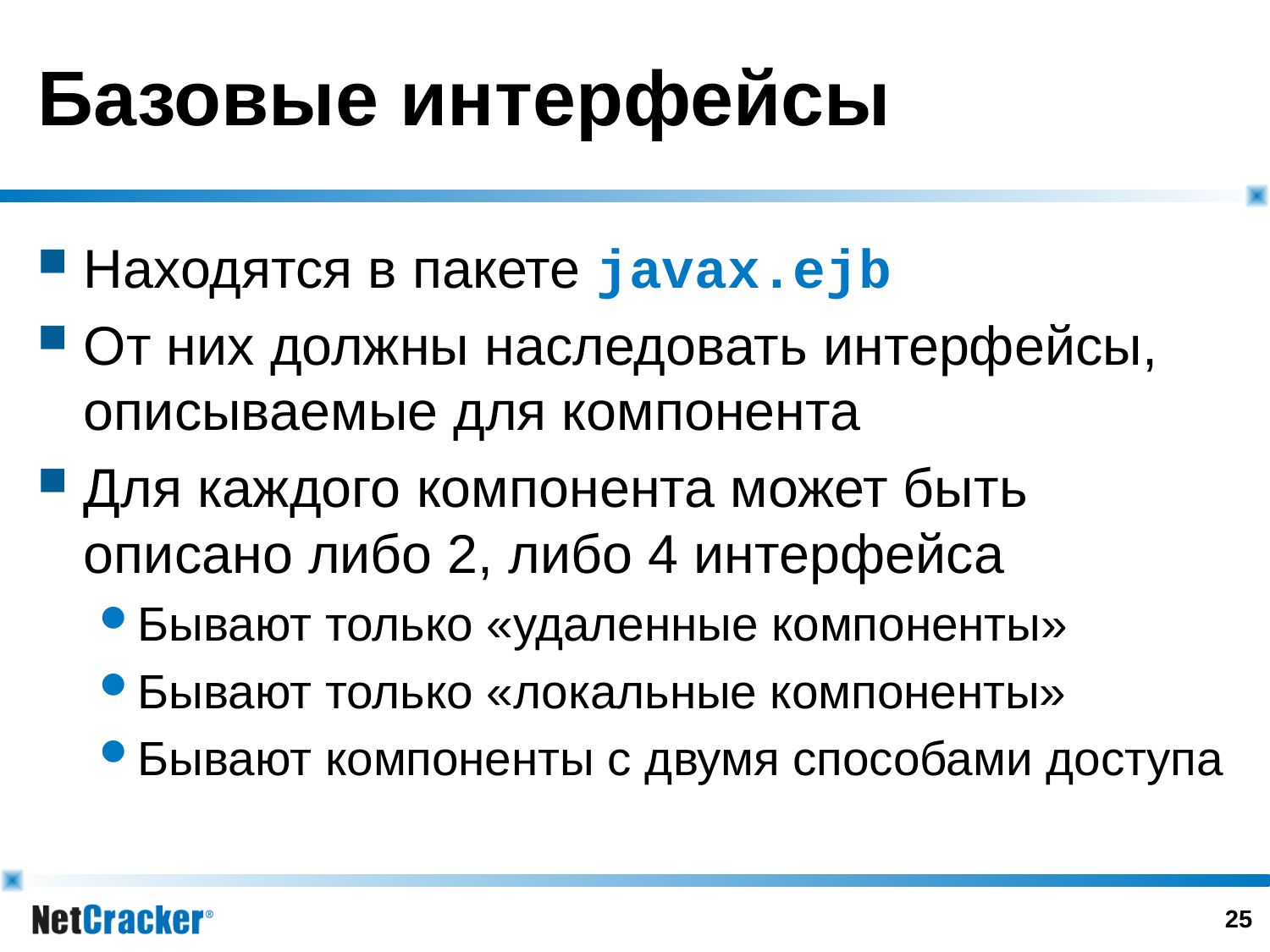

# Базовые интерфейсы
Находятся в пакете javax.ejb
От них должны наследовать интерфейсы, описываемые для компонента
Для каждого компонента может быть описано либо 2, либо 4 интерфейса
Бывают только «удаленные компоненты»
Бывают только «локальные компоненты»
Бывают компоненты с двумя способами доступа
25